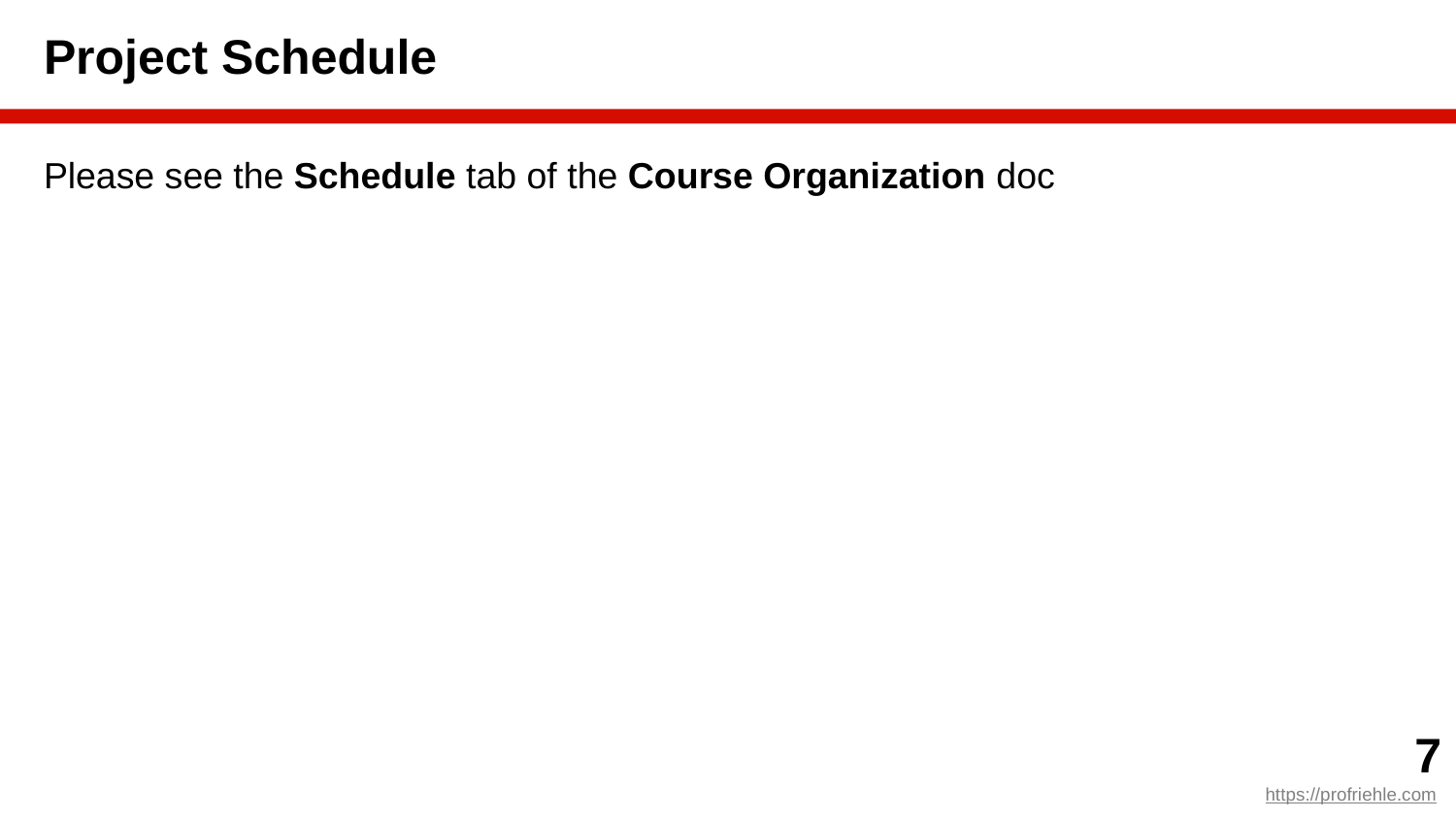

# Project Schedule
Please see the Schedule tab of the Course Organization doc
7
https://profriehle.com